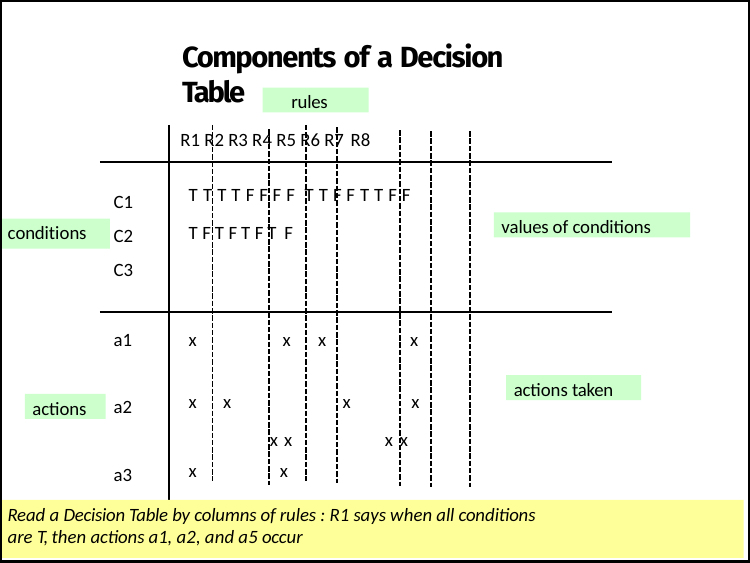

# Components of a Decision Table
rules

R1 R2 R3 R4 R5 R6 R7 R8

T T T T F F F F  T T F F T T F F  T F T F T F T F

C1
values of conditions

conditions
C2
C3
a1  a2  a3  a4  a5
x  x
x  x
x	x
actions taken
x
x
actions
x x
x
x x
x

Read a Decision Table by columns of rules : R1 says when all conditions  are T, then actions a1, a2, and a5 occur